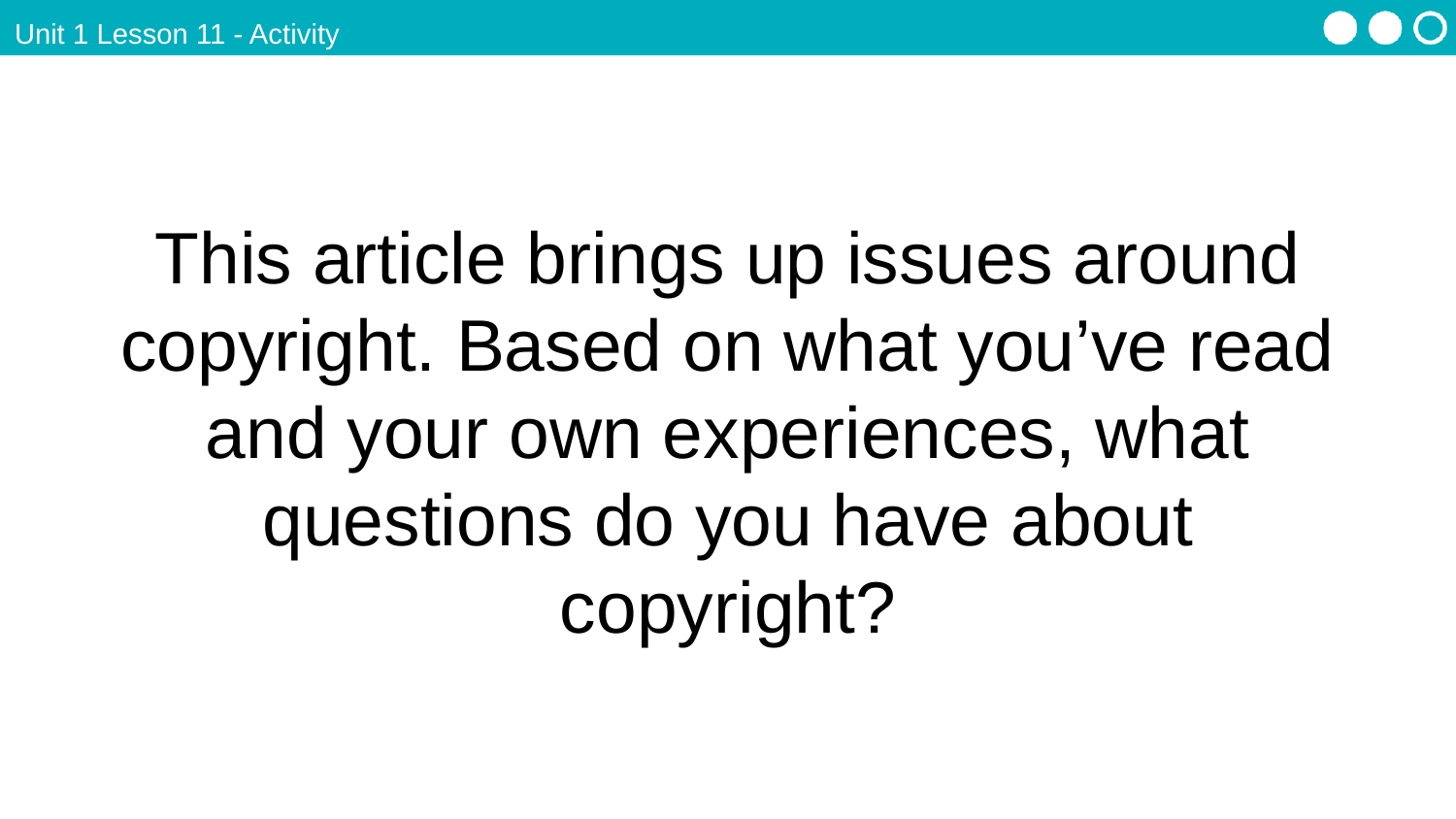

Unit 1 Lesson 11 - Activity

This article brings up issues around copyright. Based on what you’ve read and your own experiences, what questions do you have about copyright?